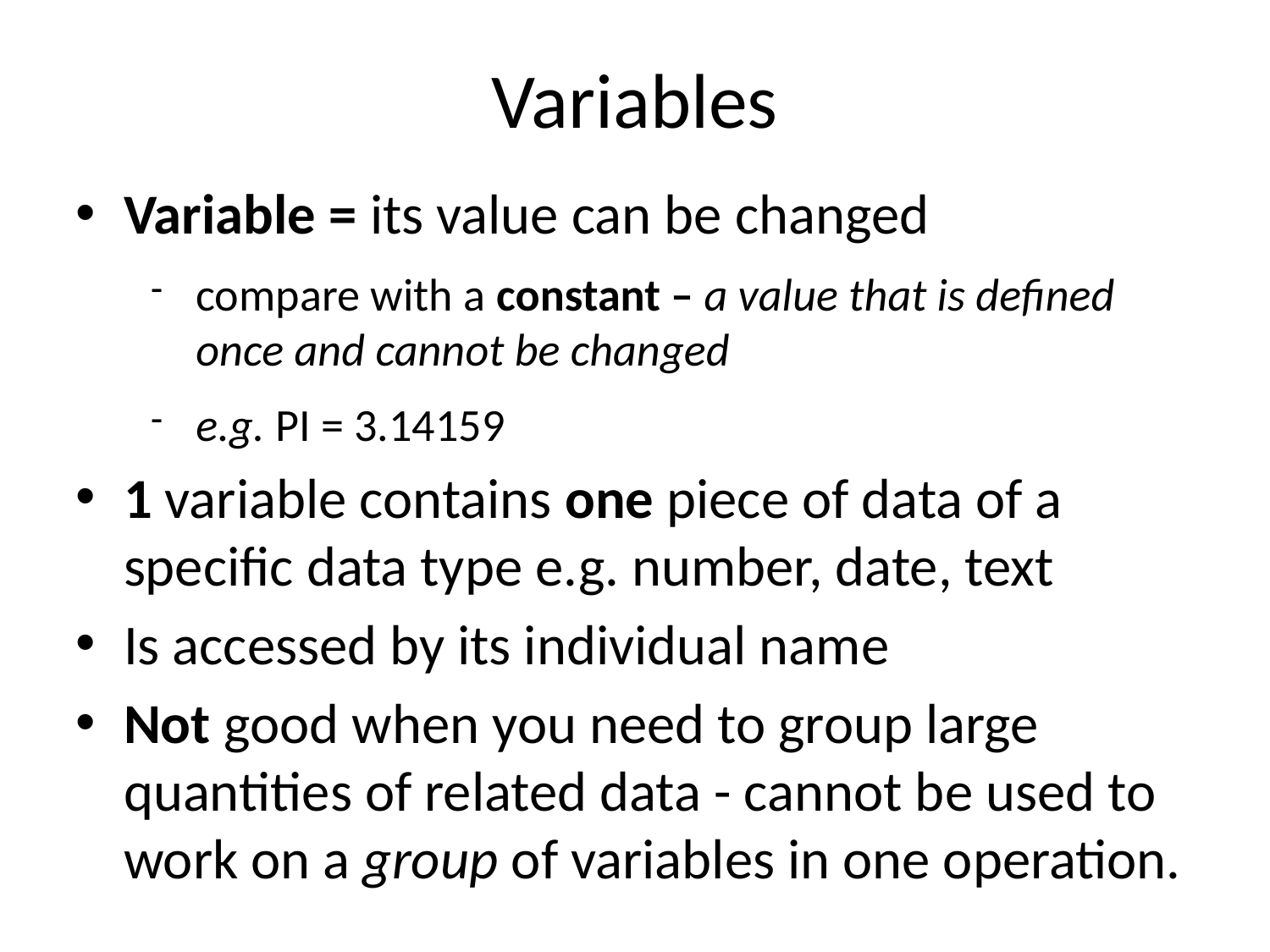

# Variables
Variable = its value can be changed
compare with a constant – a value that is defined once and cannot be changed
e.g. PI = 3.14159
1 variable contains one piece of data of a specific data type e.g. number, date, text
Is accessed by its individual name
Not good when you need to group large quantities of related data - cannot be used to work on a group of variables in one operation.